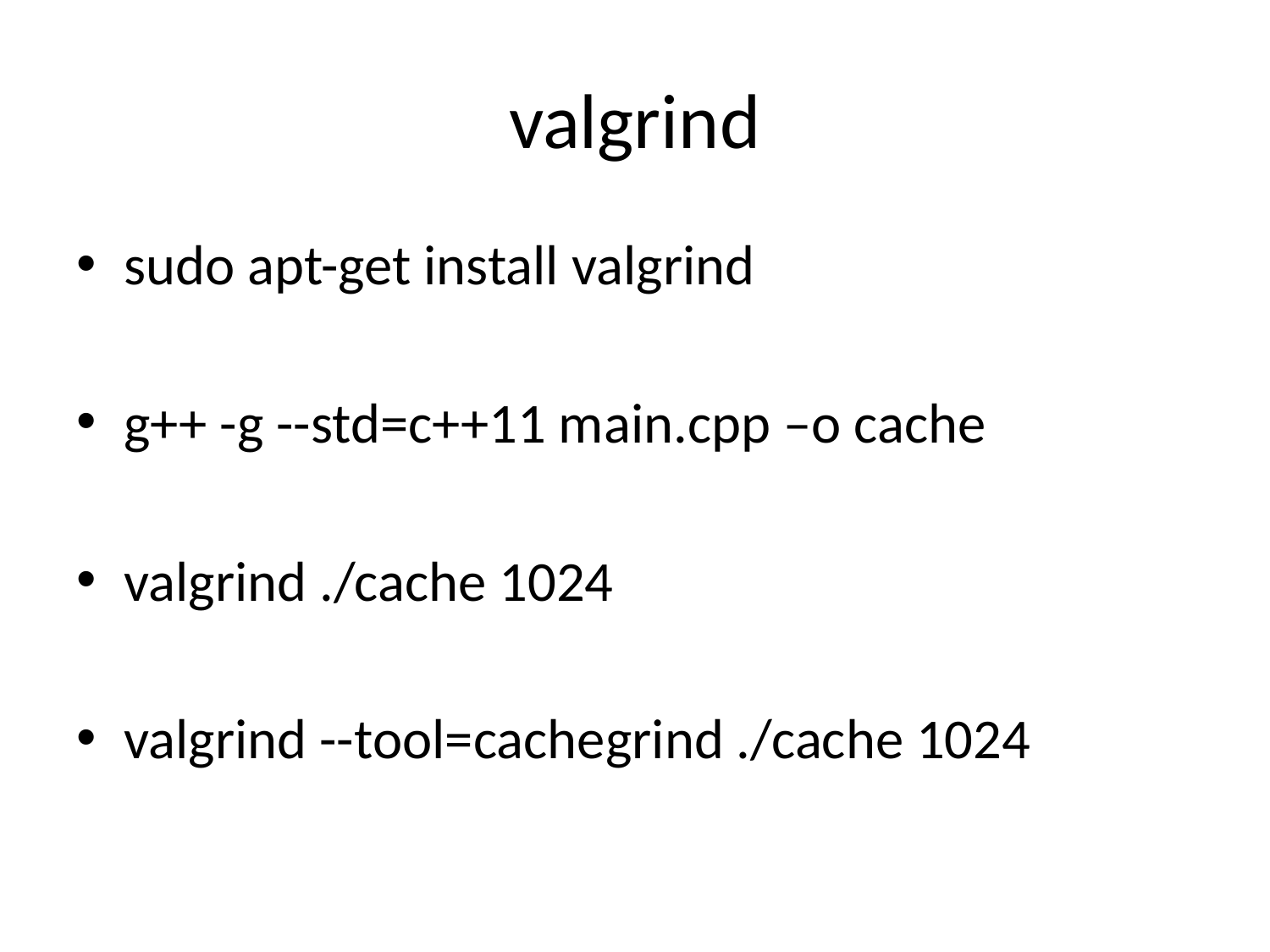

# valgrind
sudo apt-get install valgrind

g++ -g --std=c++11 main.cpp –o cache

valgrind ./cache 1024

valgrind --tool=cachegrind ./cache 1024